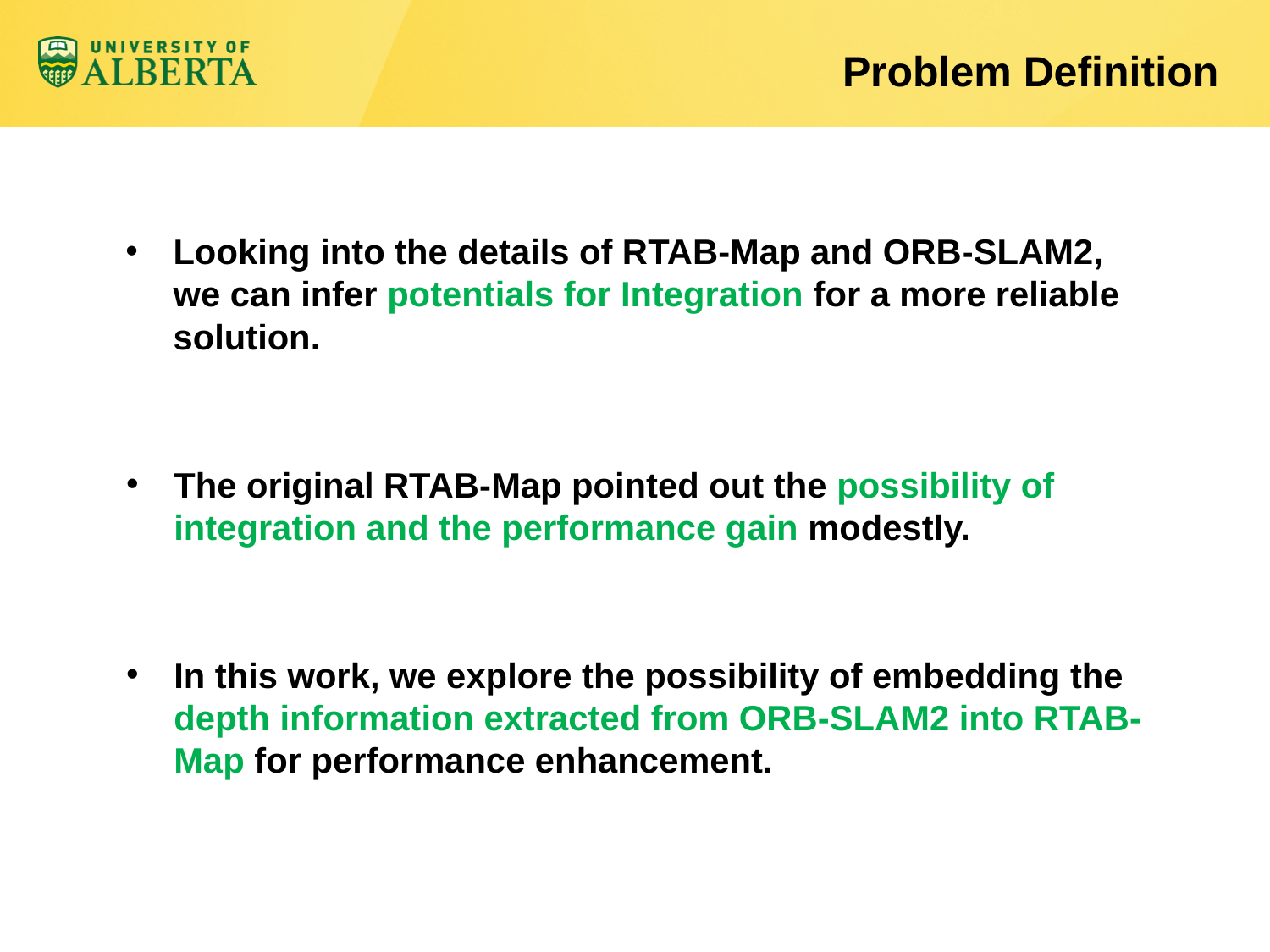

# Problem Definition
Looking into the details of RTAB-Map and ORB-SLAM2, we can infer potentials for Integration for a more reliable solution.

The original RTAB-Map pointed out the possibility of integration and the performance gain modestly.

In this work, we explore the possibility of embedding the depth information extracted from ORB-SLAM2 into RTAB-Map for performance enhancement.